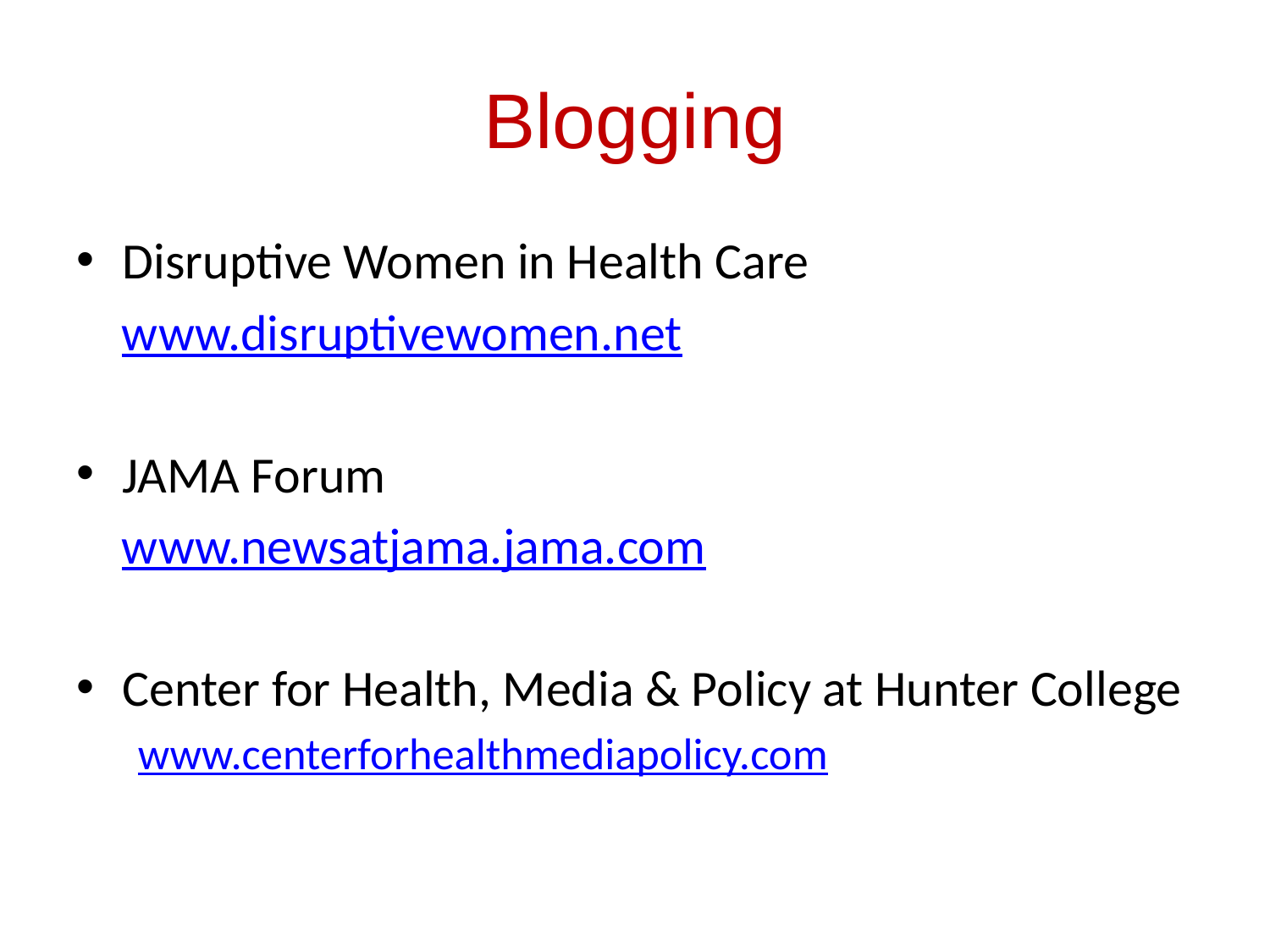

# Blogging
Disruptive Women in Health Care
    www.disruptivewomen.net

JAMA Forum
    www.newsatjama.jama.com

Center for Health, Media & Policy at Hunter College
www.centerforhealthmediapolicy.com